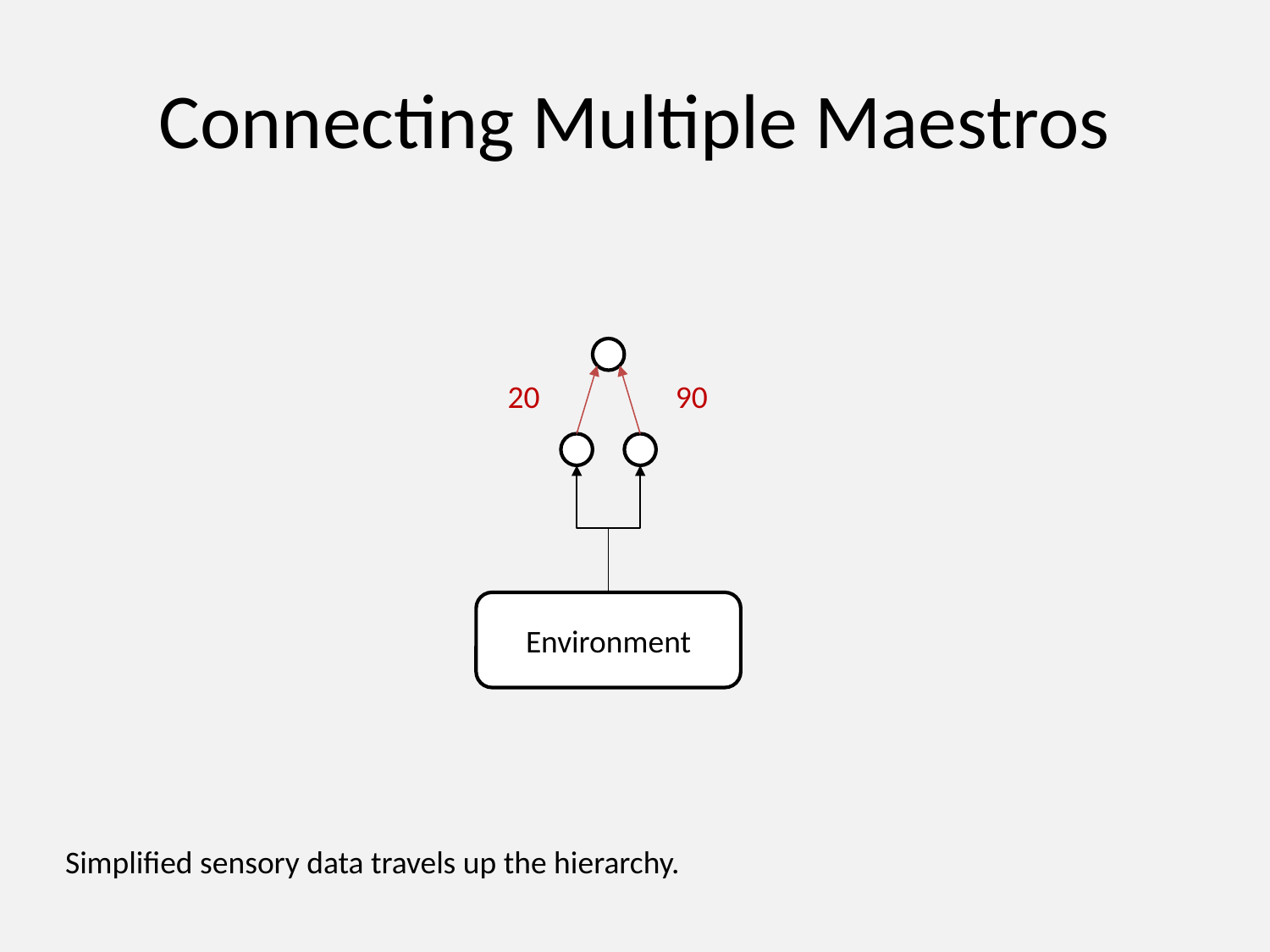

# Connecting Multiple Maestros

20
90

Environment
Simplified sensory data travels up the hierarchy.